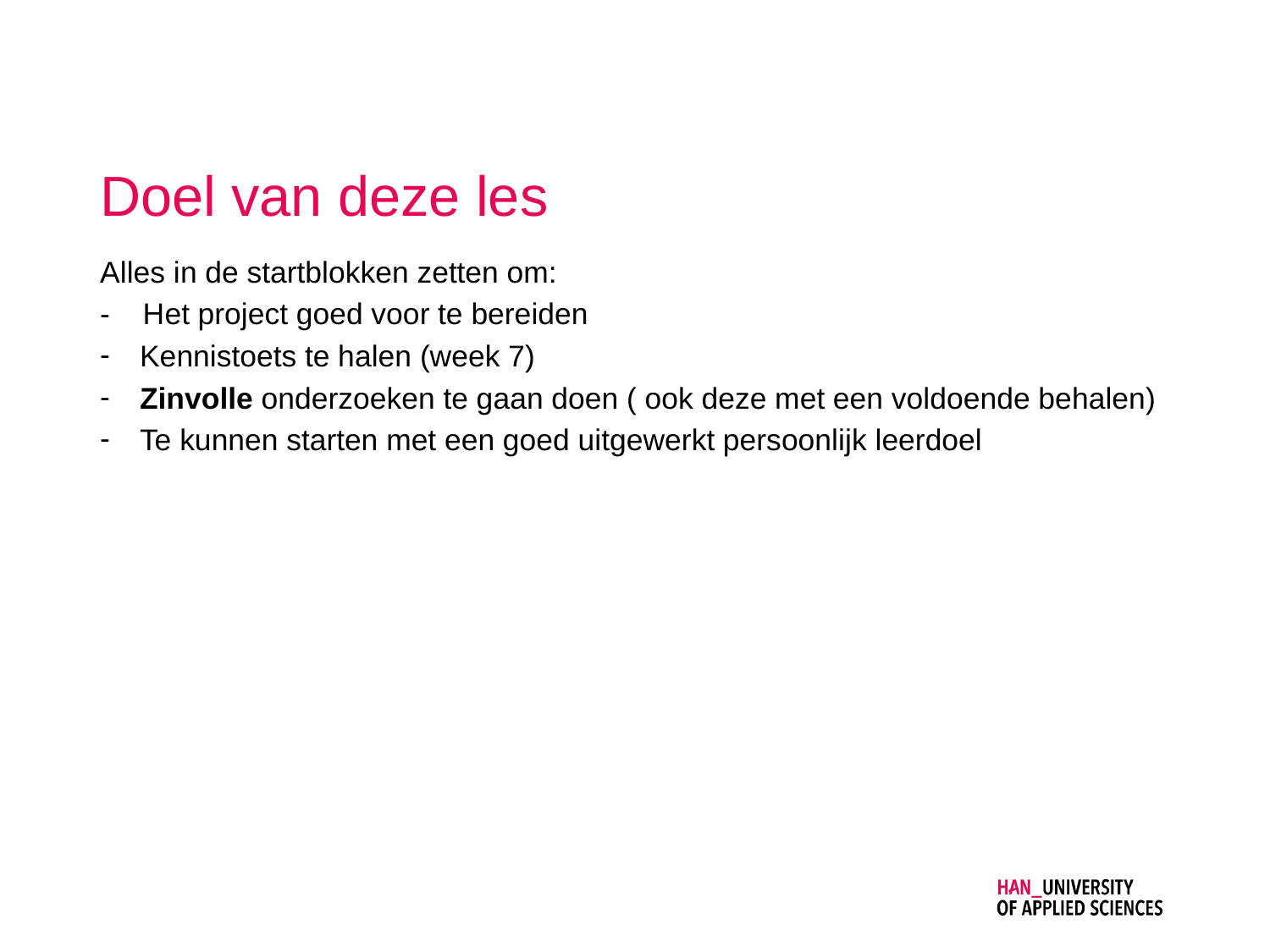

# Doel van deze les
Alles in de startblokken zetten om:
-    Het project goed voor te bereiden
Kennistoets te halen (week 7)
Zinvolle onderzoeken te gaan doen ( ook deze met een voldoende behalen)
Te kunnen starten met een goed uitgewerkt persoonlijk leerdoel